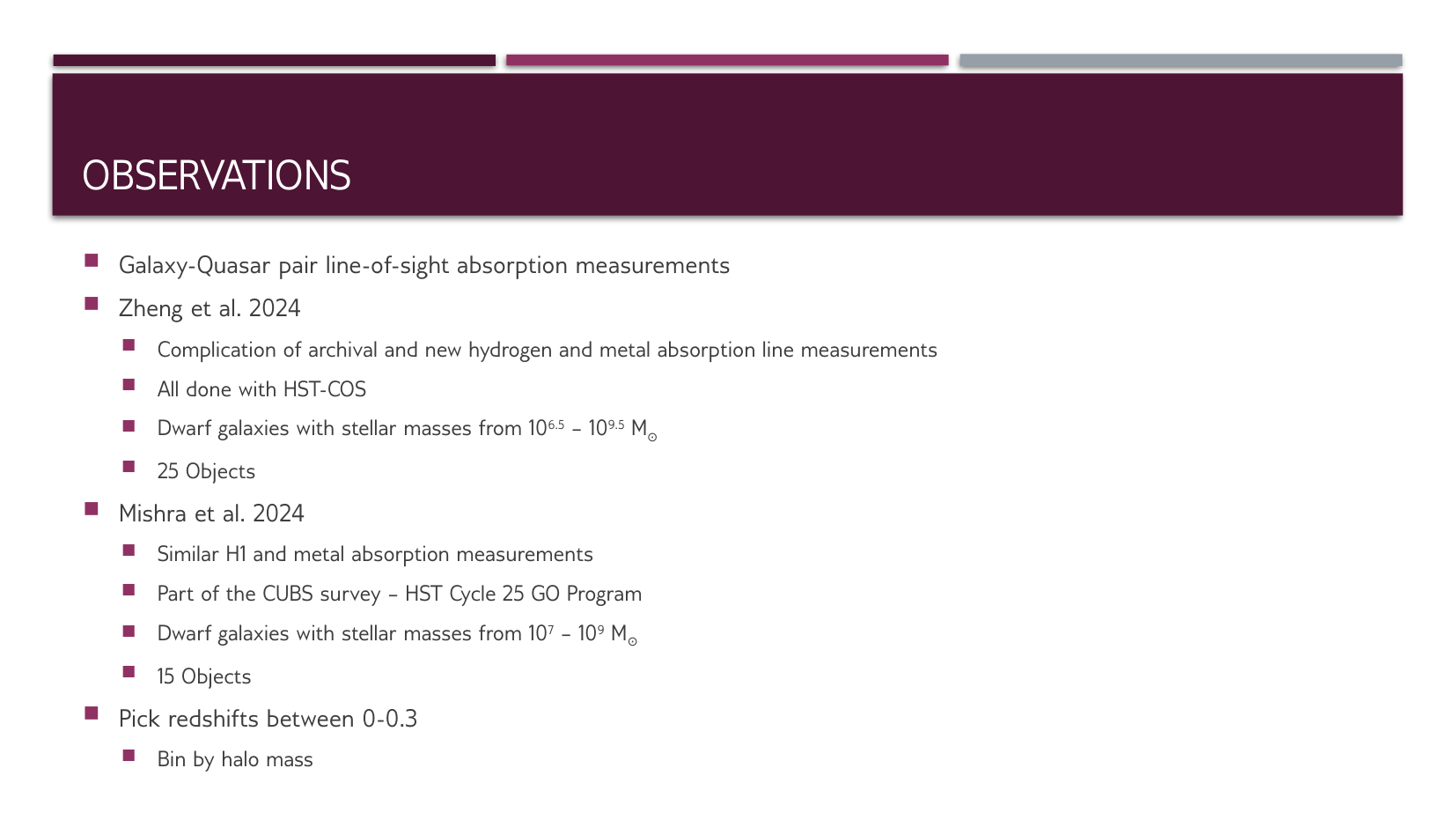

# Observations
Galaxy-Quasar pair line-of-sight absorption measurements
Zheng et al. 2024
Complication of archival and new hydrogen and metal absorption line measurements
All done with HST-COS
Dwarf galaxies with stellar masses from 106.5 – 109.5 M⊙
25 Objects
Mishra et al. 2024
Similar H1 and metal absorption measurements
Part of the CUBS survey – HST Cycle 25 GO Program
Dwarf galaxies with stellar masses from 107 – 109 M⊙
15 Objects
Pick redshifts between 0-0.3
Bin by halo mass